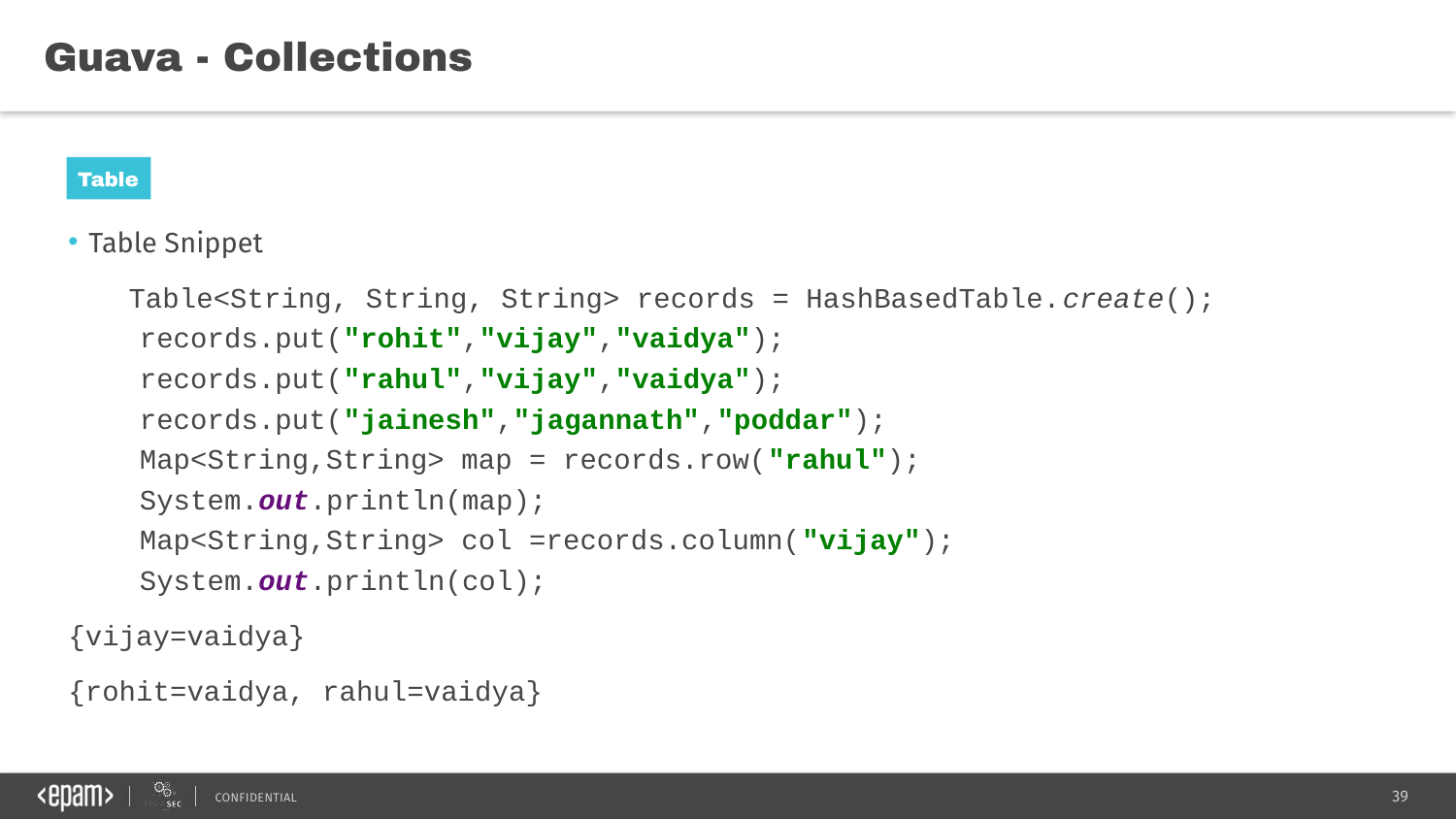

Guava - Collections
Table
Table Snippet
        Table<String, String, String> records = HashBasedTable.create();
   records.put("rohit","vijay","vaidya");
   records.put("rahul","vijay","vaidya");
   records.put("jainesh","jagannath","poddar");
   Map<String,String> map = records.row("rahul");
   System.out.println(map);
   Map<String,String> col =records.column("vijay");
   System.out.println(col);
{vijay=vaidya}
{rohit=vaidya, rahul=vaidya}